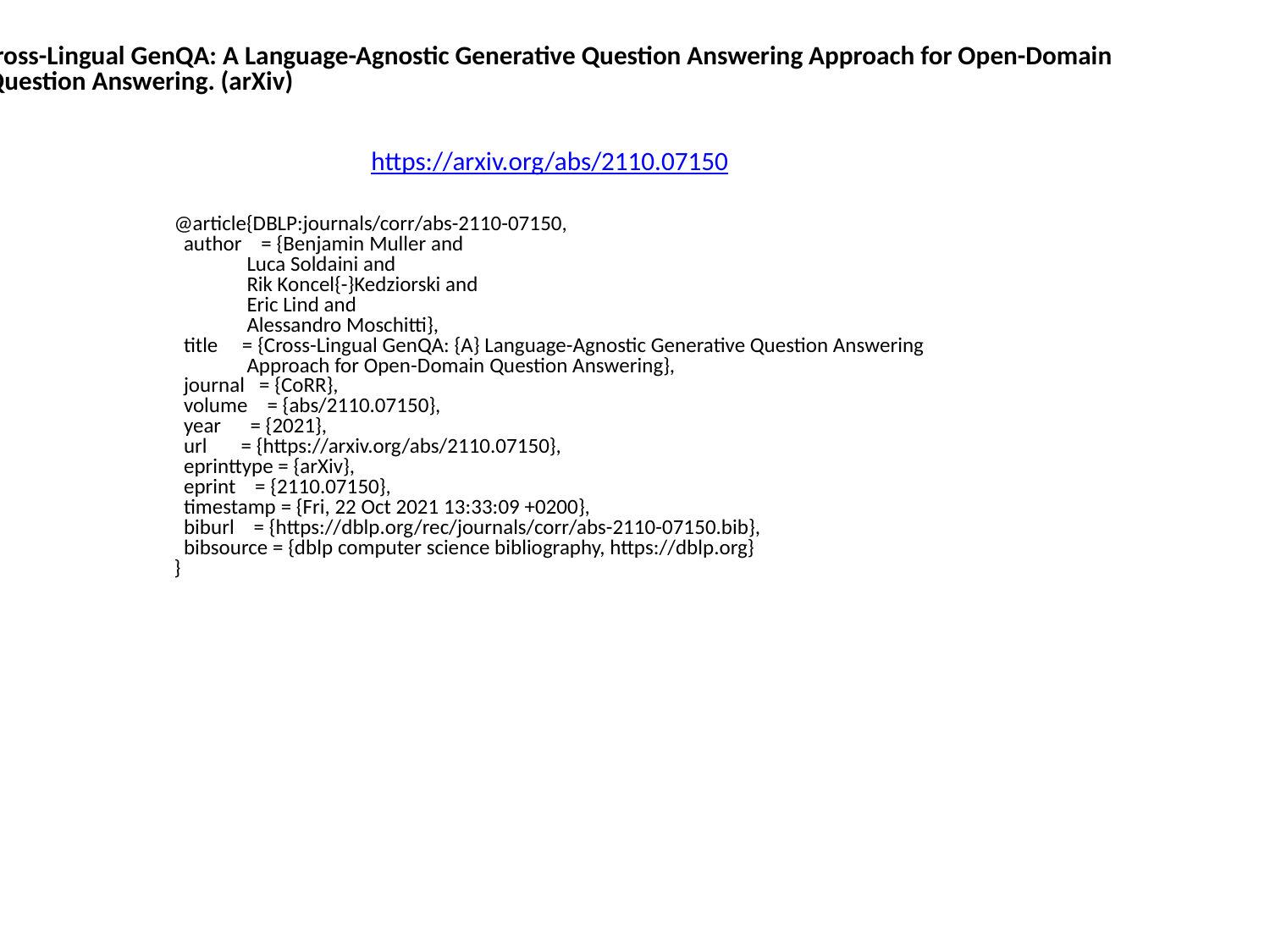

Cross-Lingual GenQA: A Language-Agnostic Generative Question Answering Approach for Open-Domain
 Question Answering. (arXiv)

https://arxiv.org/abs/2110.07150

@article{DBLP:journals/corr/abs-2110-07150,
  author    = {Benjamin Muller and
               Luca Soldaini and
               Rik Koncel{-}Kedziorski and
               Eric Lind and
               Alessandro Moschitti},
  title     = {Cross-Lingual GenQA: {A} Language-Agnostic Generative Question Answering
               Approach for Open-Domain Question Answering},
  journal   = {CoRR},
  volume    = {abs/2110.07150},
  year      = {2021},
  url       = {https://arxiv.org/abs/2110.07150},
  eprinttype = {arXiv},
  eprint    = {2110.07150},
  timestamp = {Fri, 22 Oct 2021 13:33:09 +0200},
  biburl    = {https://dblp.org/rec/journals/corr/abs-2110-07150.bib},
  bibsource = {dblp computer science bibliography, https://dblp.org}
}